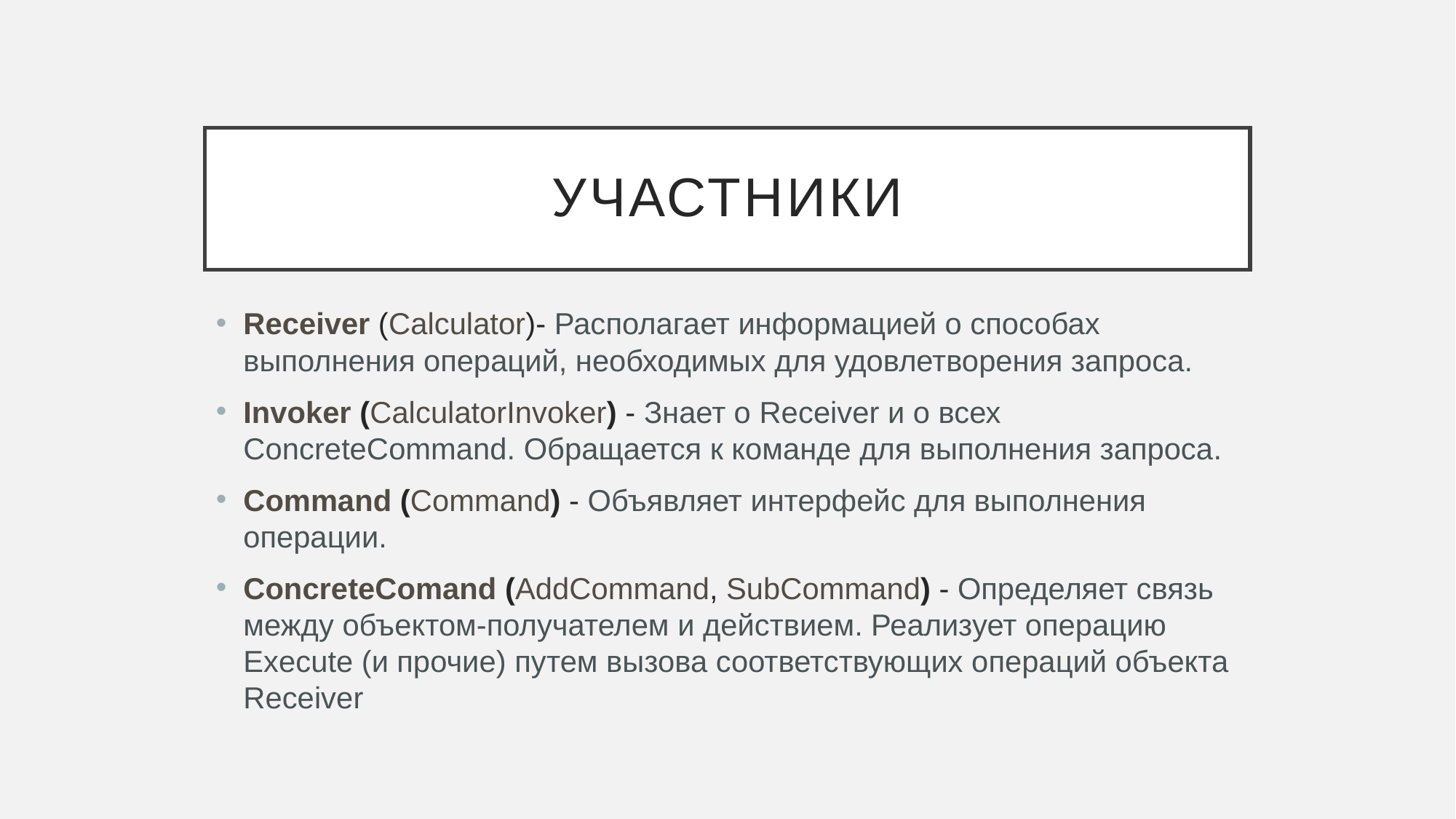

# Участники
Receiver (Calculator)- Располагает информацией о способах выполнения операций, необходимых для удовлетворения запроса.
Invoker (CalculatorInvoker) - Знает о Receiver и о всех ConcreteCommand. Обращается к команде для выполнения запроса.
Command (Command) - Объявляет интерфейс для выполнения операции.
ConcreteComand (AddCommand, SubCommand) - Определяет связь между объектом-получателем и действием. Реализует операцию Execute (и прочие) путем вызова соответствующих операций объекта Receiver